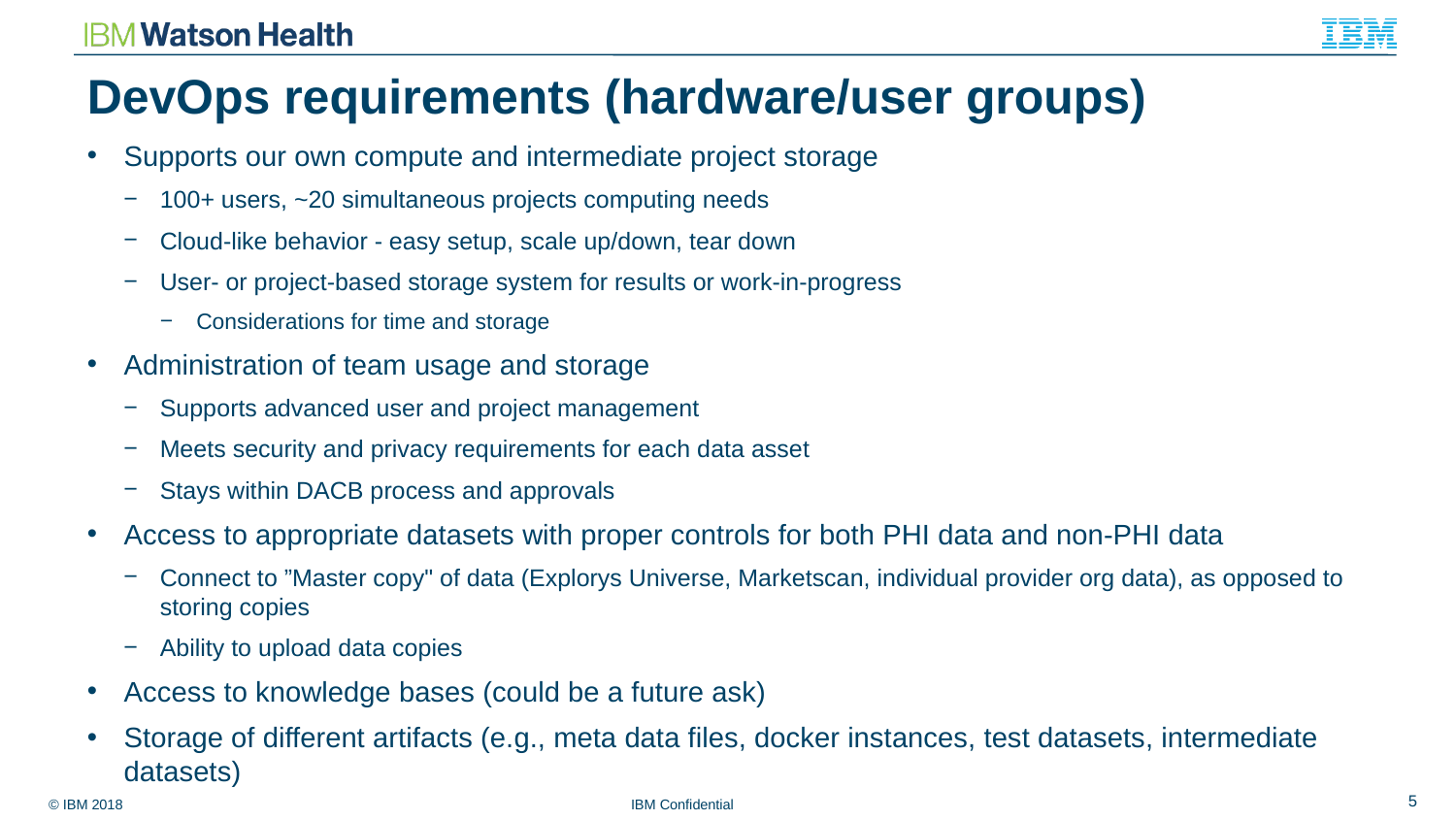

# DevOps requirements (hardware/user groups)
Supports our own compute and intermediate project storage
100+ users, ~20 simultaneous projects computing needs
Cloud-like behavior - easy setup, scale up/down, tear down
User- or project-based storage system for results or work-in-progress
Considerations for time and storage
Administration of team usage and storage
Supports advanced user and project management
Meets security and privacy requirements for each data asset
Stays within DACB process and approvals
Access to appropriate datasets with proper controls for both PHI data and non-PHI data
Connect to ”Master copy" of data (Explorys Universe, Marketscan, individual provider org data), as opposed to storing copies
Ability to upload data copies
Access to knowledge bases (could be a future ask)
Storage of different artifacts (e.g., meta data files, docker instances, test datasets, intermediate datasets)